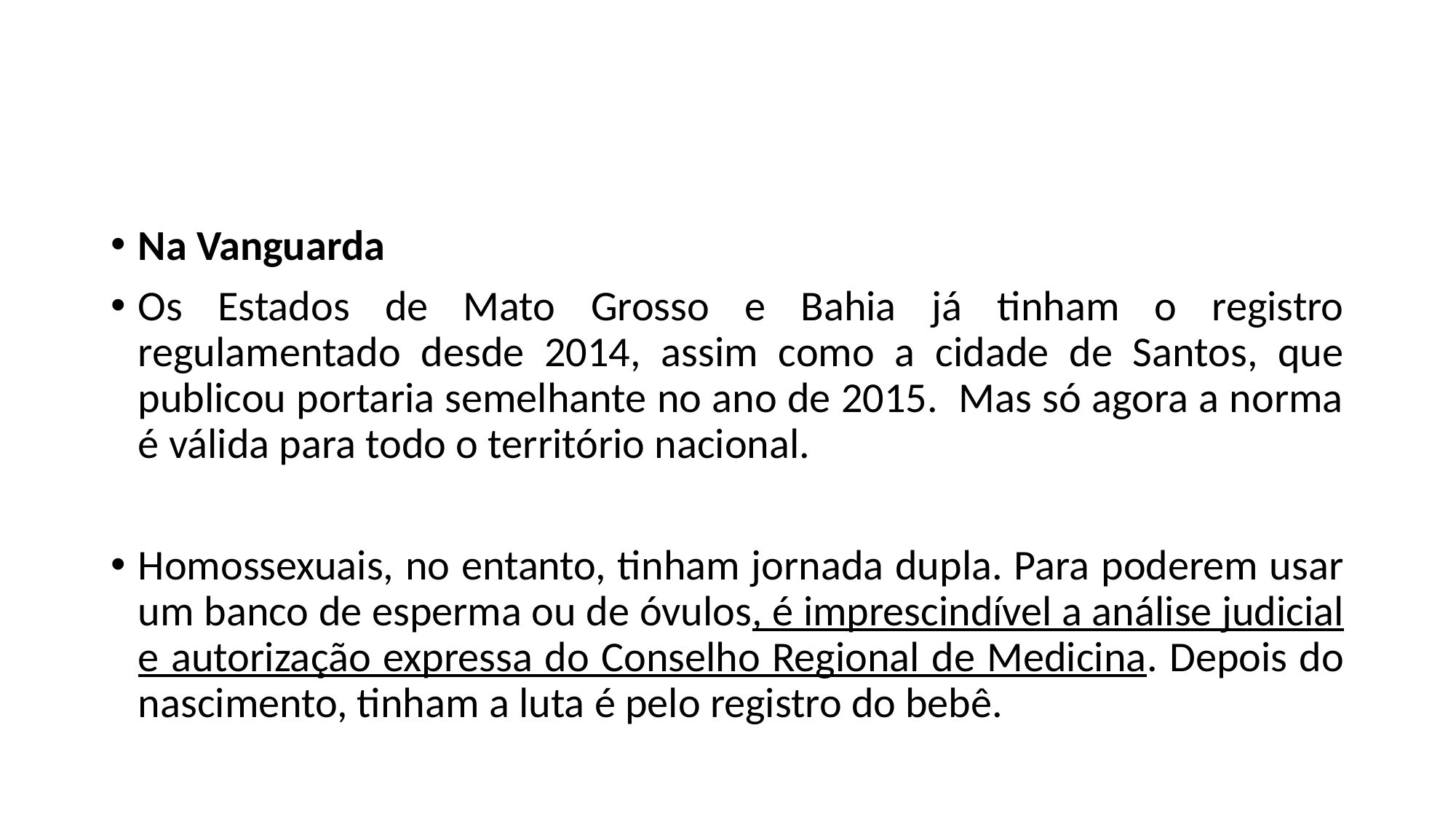

#
Na Vanguarda
Os Estados de Mato Grosso e Bahia já tinham o registro regulamentado desde 2014, assim como a cidade de Santos, que publicou portaria semelhante no ano de 2015.  Mas só agora a norma é válida para todo o território nacional.

Homossexuais, no entanto, tinham jornada dupla. Para poderem usar um banco de esperma ou de óvulos, é imprescindível a análise judicial e autorização expressa do Conselho Regional de Medicina. Depois do nascimento, tinham a luta é pelo registro do bebê.